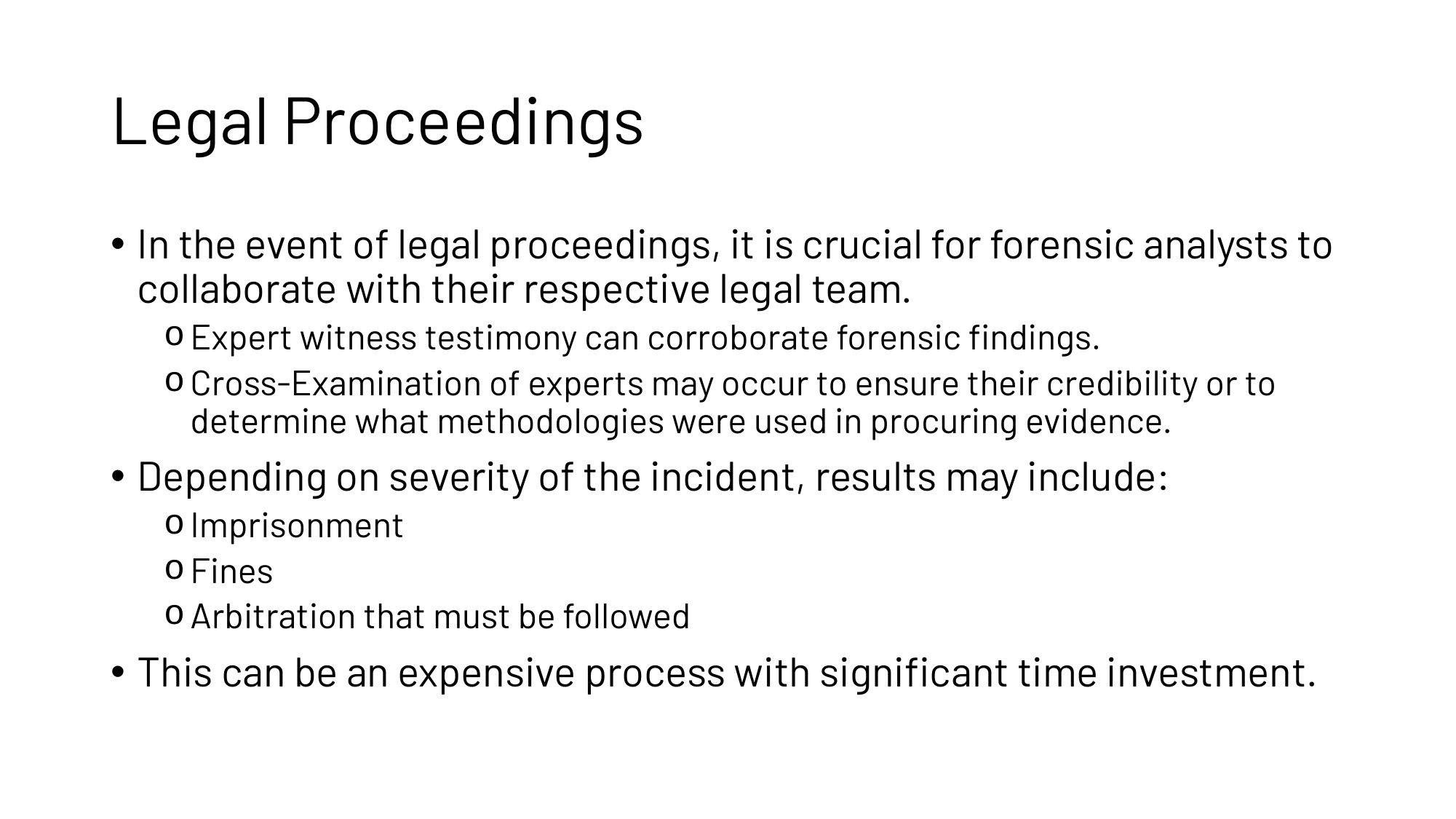

# Legal Proceedings
In the event of legal proceedings, it is crucial for forensic analysts to collaborate with their respective legal team.
Expert witness testimony can corroborate forensic findings.
Cross-Examination of experts may occur to ensure their credibility or to determine what methodologies were used in procuring evidence.
Depending on severity of the incident, results may include:
Imprisonment
Fines
Arbitration that must be followed
This can be an expensive process with significant time investment.